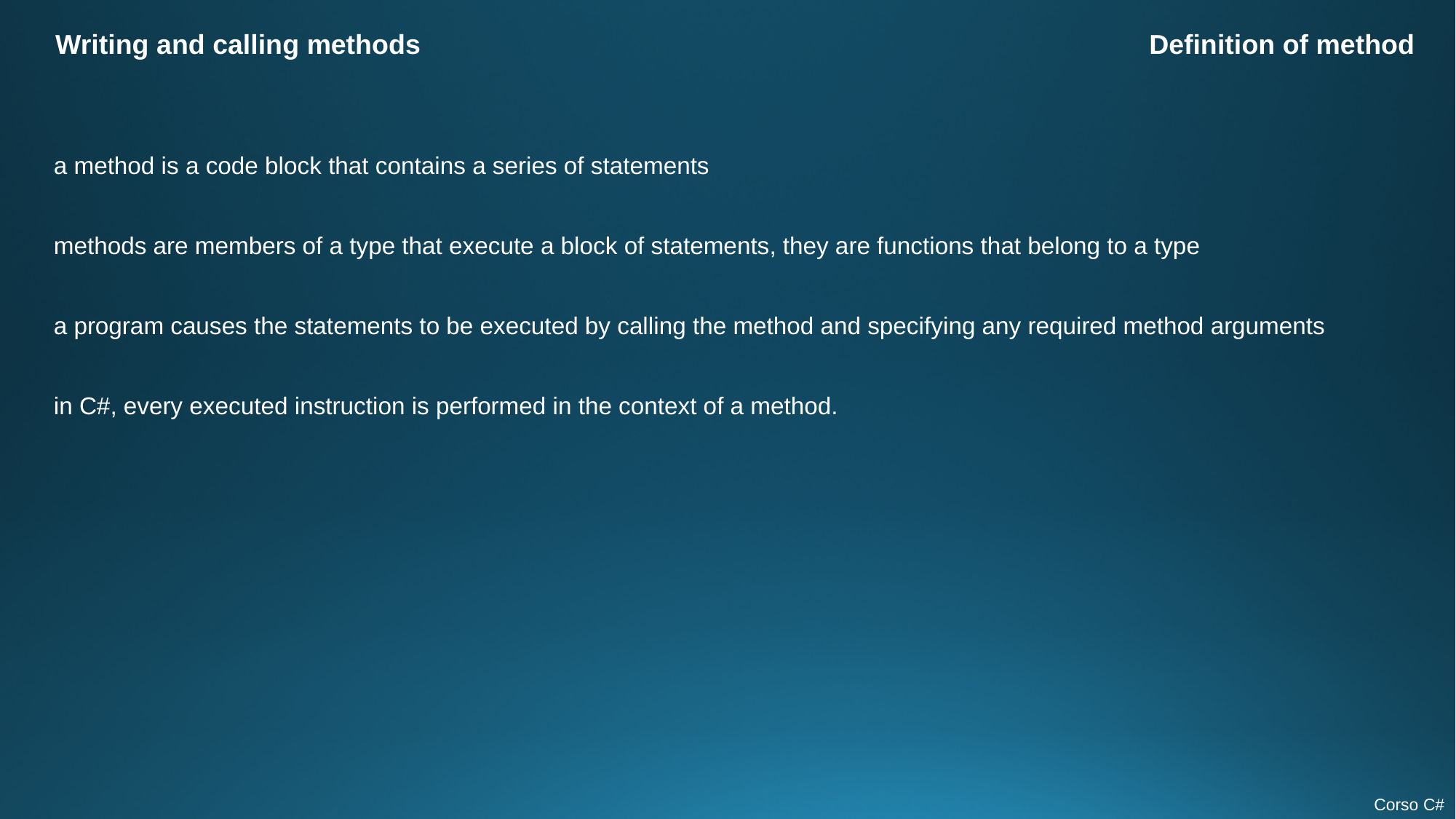

Writing and calling methods
Definition of method
a method is a code block that contains a series of statements
methods are members of a type that execute a block of statements, they are functions that belong to a type
a program causes the statements to be executed by calling the method and specifying any required method arguments
in C#, every executed instruction is performed in the context of a method.
Corso C#